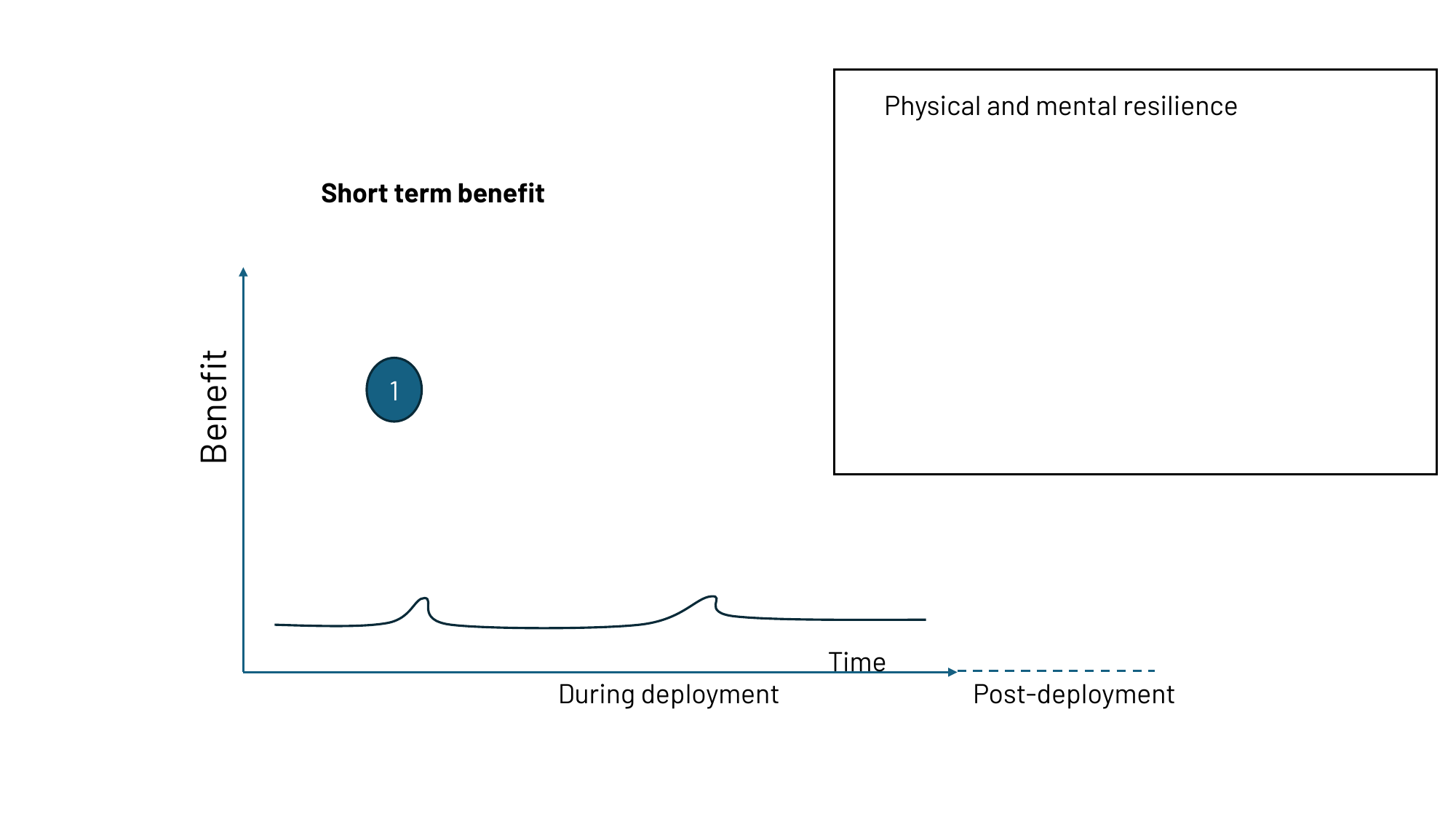

Physical and mental resilience
Short term benefit
1
Benefit

Time
During deployment
Post-deployment